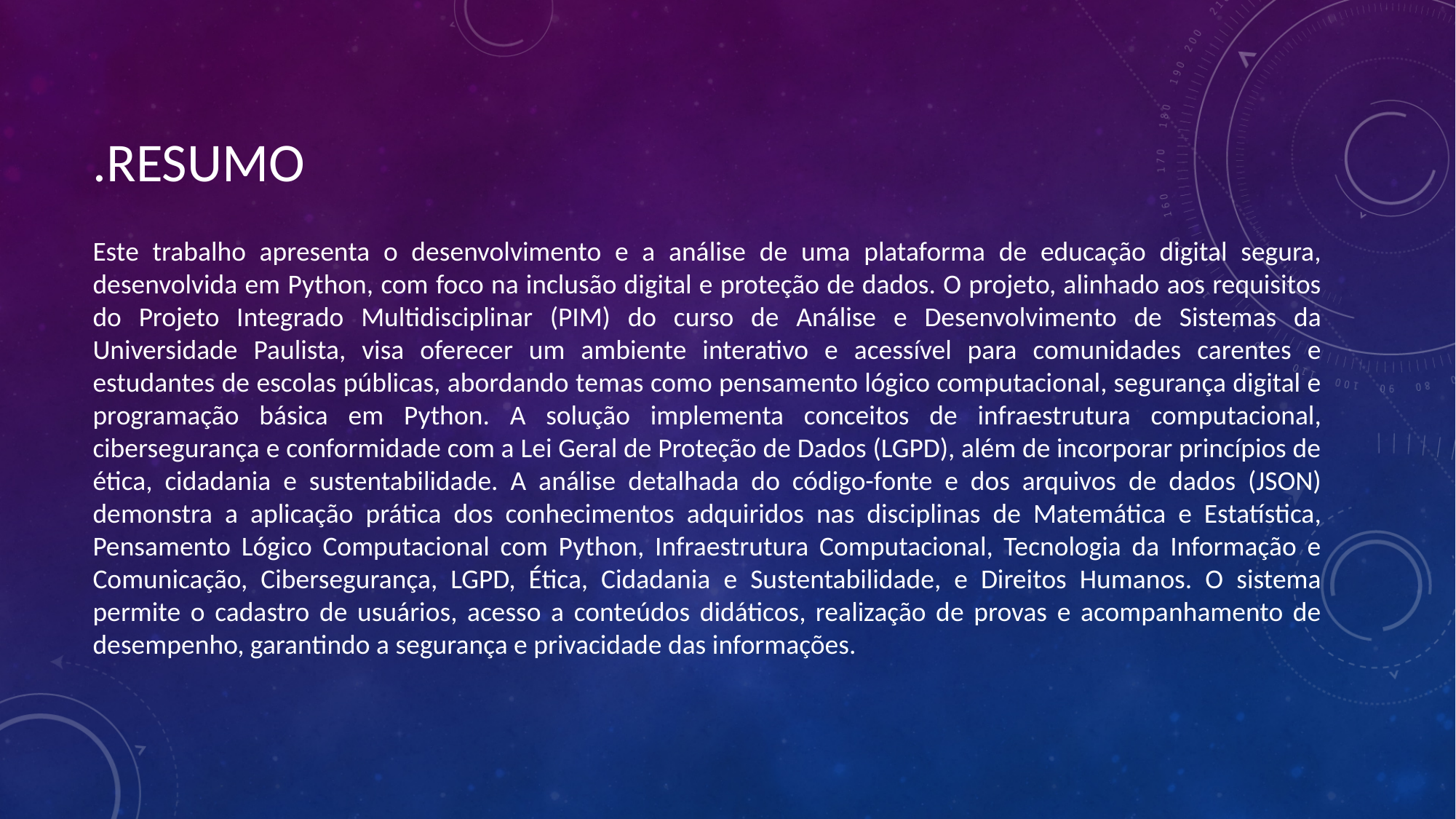

# .Resumo
Este trabalho apresenta o desenvolvimento e a análise de uma plataforma de educação digital segura, desenvolvida em Python, com foco na inclusão digital e proteção de dados. O projeto, alinhado aos requisitos do Projeto Integrado Multidisciplinar (PIM) do curso de Análise e Desenvolvimento de Sistemas da Universidade Paulista, visa oferecer um ambiente interativo e acessível para comunidades carentes e estudantes de escolas públicas, abordando temas como pensamento lógico computacional, segurança digital e programação básica em Python. A solução implementa conceitos de infraestrutura computacional, cibersegurança e conformidade com a Lei Geral de Proteção de Dados (LGPD), além de incorporar princípios de ética, cidadania e sustentabilidade. A análise detalhada do código-fonte e dos arquivos de dados (JSON) demonstra a aplicação prática dos conhecimentos adquiridos nas disciplinas de Matemática e Estatística, Pensamento Lógico Computacional com Python, Infraestrutura Computacional, Tecnologia da Informação e Comunicação, Cibersegurança, LGPD, Ética, Cidadania e Sustentabilidade, e Direitos Humanos. O sistema permite o cadastro de usuários, acesso a conteúdos didáticos, realização de provas e acompanhamento de desempenho, garantindo a segurança e privacidade das informações.